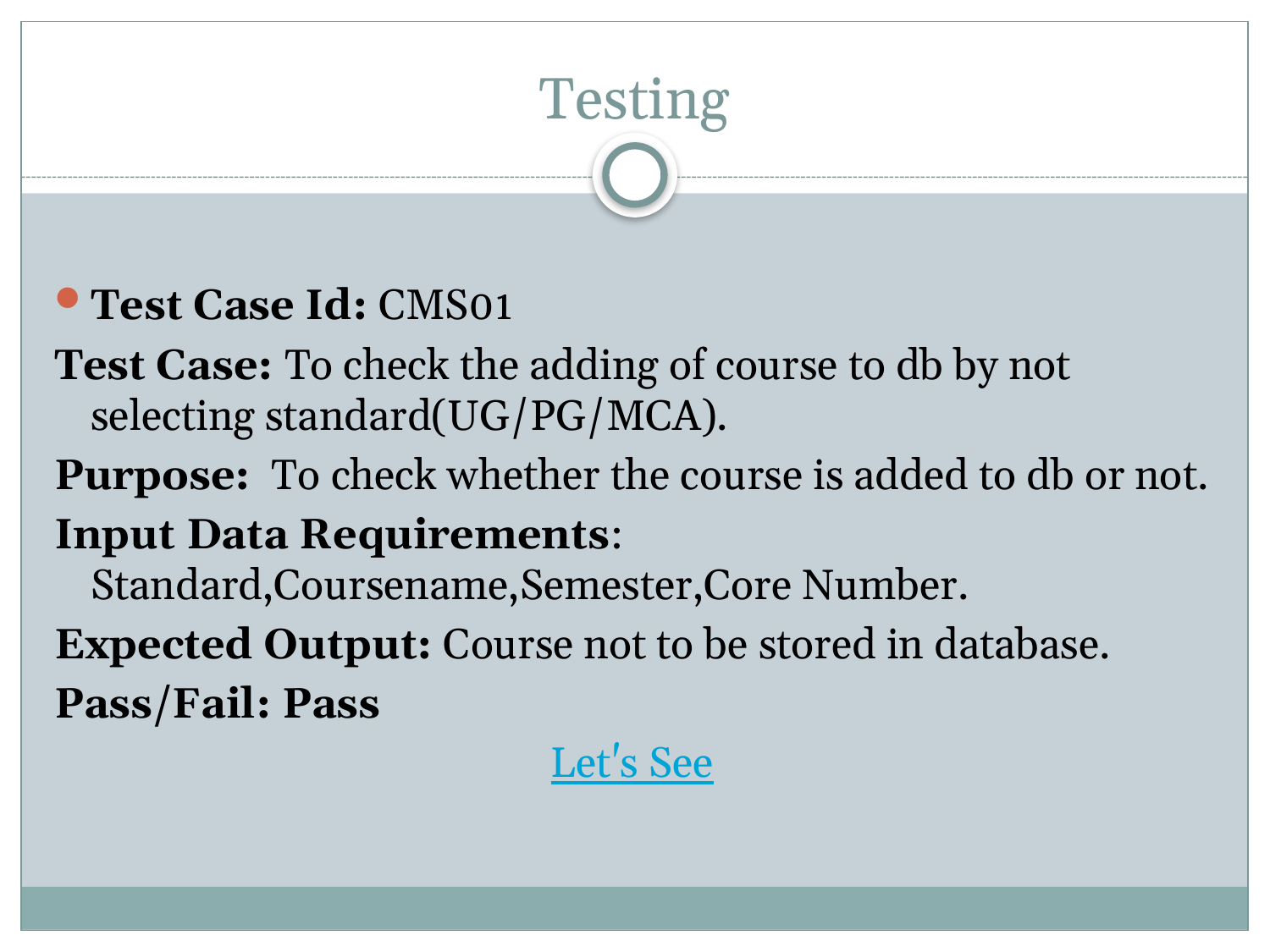

# Testing

Test Case Id: CMS01
Test Case: To check the adding of course to db by not selecting standard(UG/PG/MCA).
Purpose:  To check whether the course is added to db or not.
Input Data Requirements: Standard,Coursename,Semester,Core Number.
Expected Output: Course not to be stored in database.
Pass/Fail: Pass
Let's See